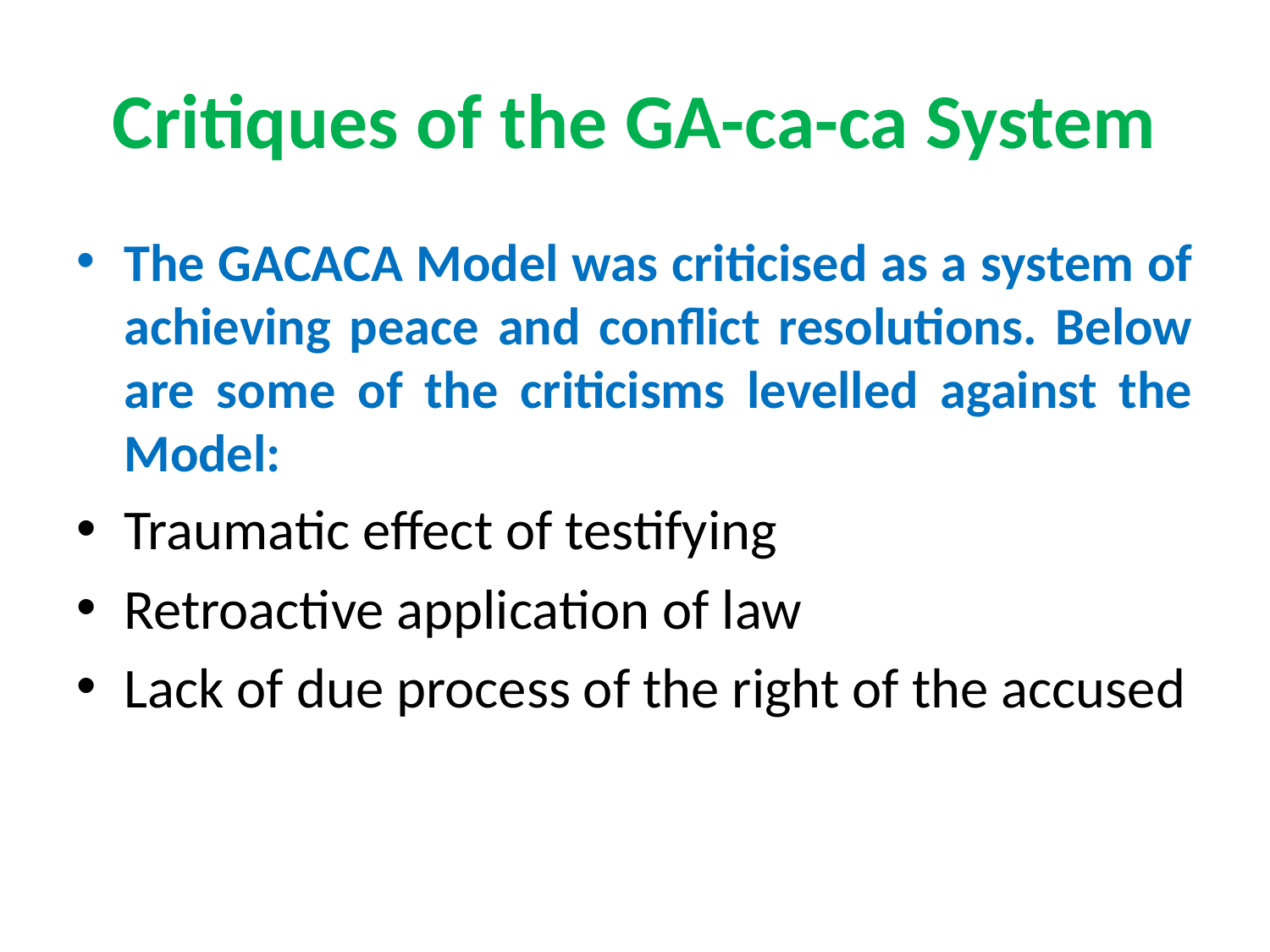

# Critiques of the GA-ca-ca System
The GACACA Model was criticised as a system of achieving peace and conflict resolutions. Below are some of the criticisms levelled against the Model:
Traumatic effect of testifying
Retroactive application of law
Lack of due process of the right of the accused